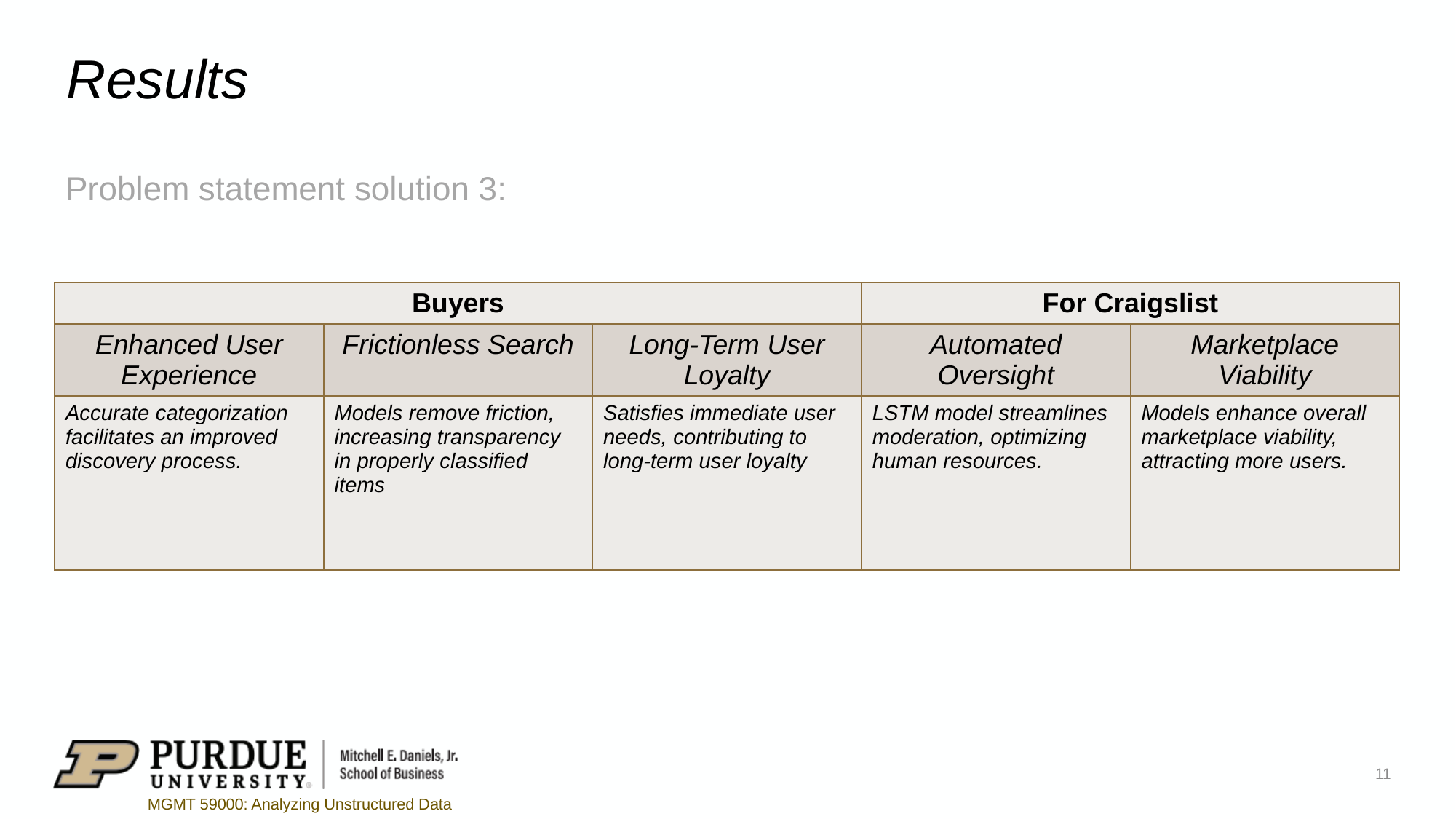

# Results
Problem statement solution 3:
| Buyers |  |  | For Craigslist |  |
| --- | --- | --- | --- | --- |
| Enhanced User Experience | Frictionless Search | Long-Term User Loyalty | Automated Oversight | Marketplace Viability |
| Accurate categorization facilitates an improved discovery process. | Models remove friction, increasing transparency in properly classified items | Satisfies immediate user needs, contributing to long-term user loyalty | LSTM model streamlines moderation, optimizing human resources. | Models enhance overall marketplace viability, attracting more users. |
11
MGMT 59000: Analyzing Unstructured Data